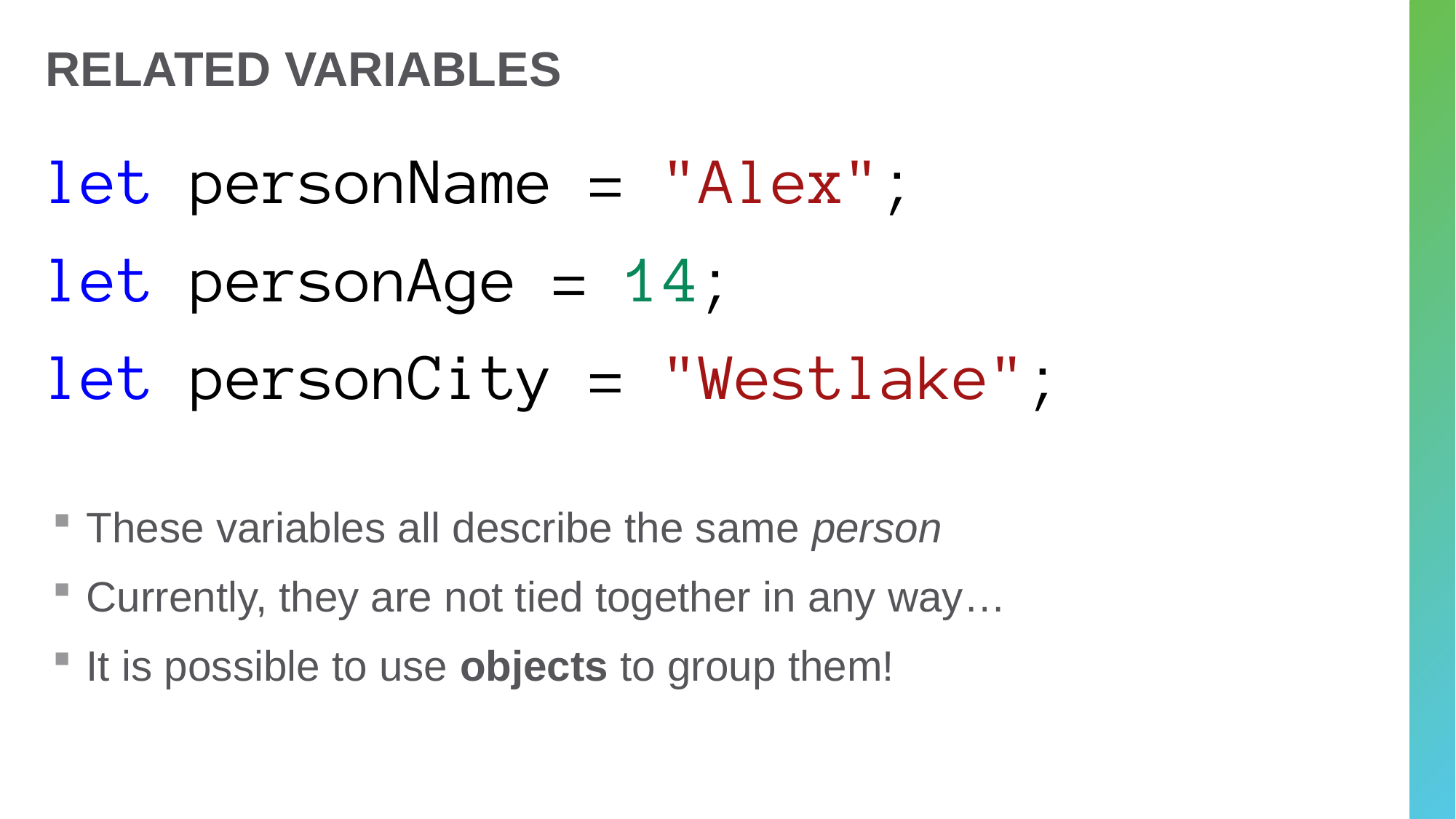

# Related Variables
let personName = "Alex";
let personAge = 14;
let personCity = "Westlake";

These variables all describe the same person
Currently, they are not tied together in any way…
It is possible to use objects to group them!